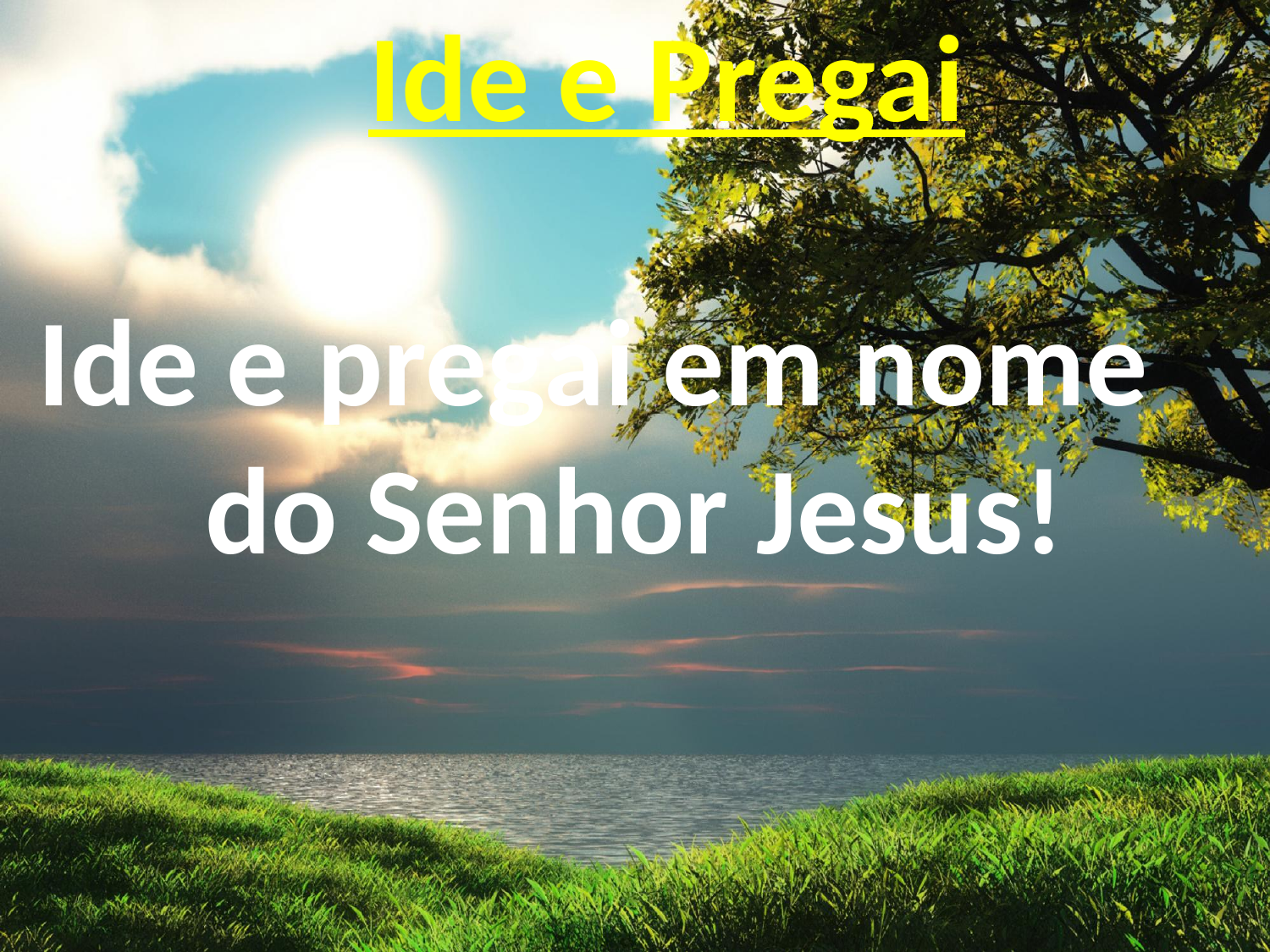

# Ide e Pregai
Ide e pregai em nome    do Senhor Jesus!